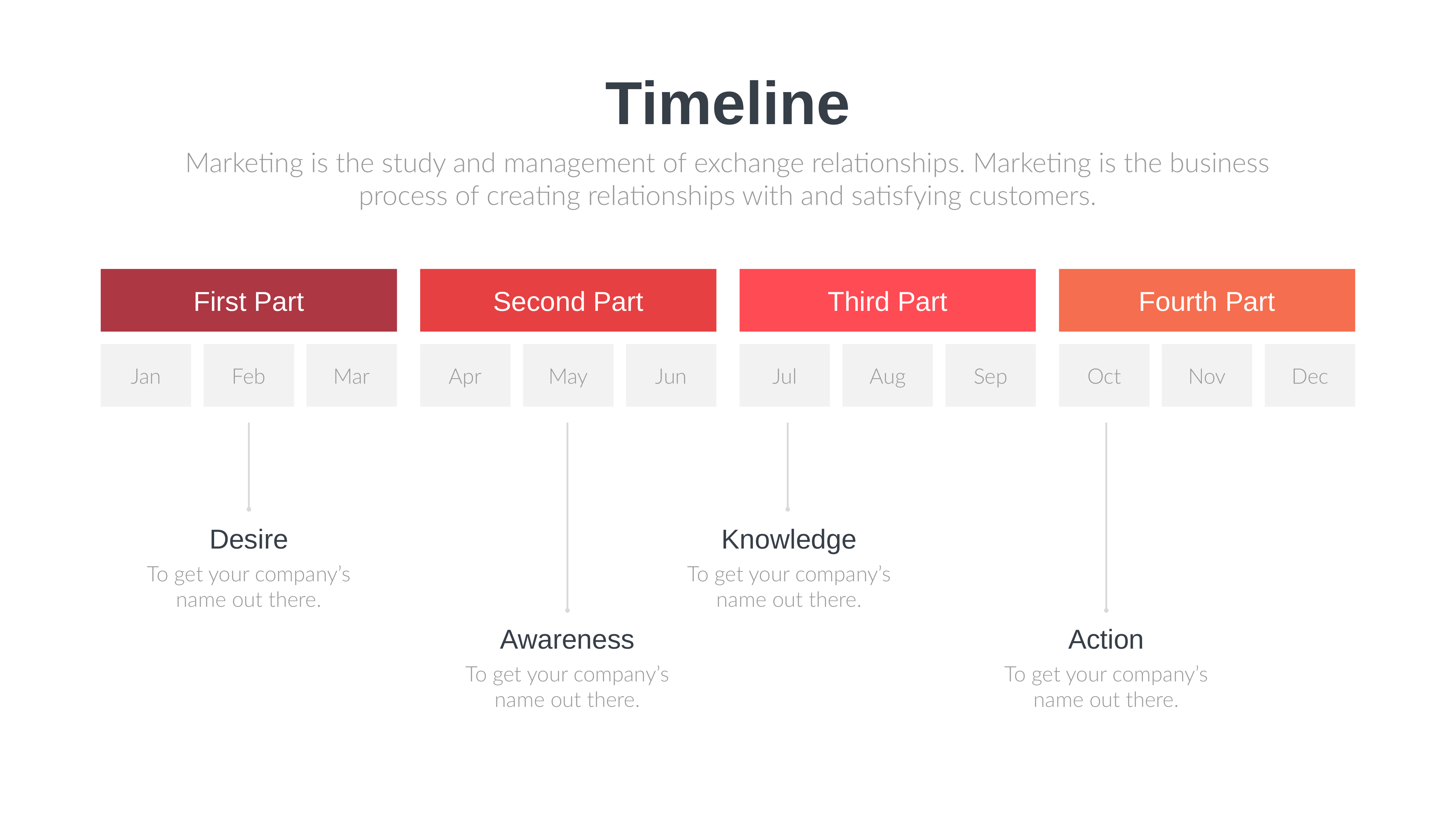

Timeline
Marketing is the study and management of exchange relationships. Marketing is the business process of creating relationships with and satisfying customers.
First Part
Second Part
Third Part
Fourth Part
Jan
Feb
Mar
Apr
May
Jun
Jul
Aug
Sep
Oct
Nov
Dec
Desire
To get your company’s name out there.
Knowledge
To get your company’s name out there.
Awareness
To get your company’s name out there.
Action
To get your company’s name out there.